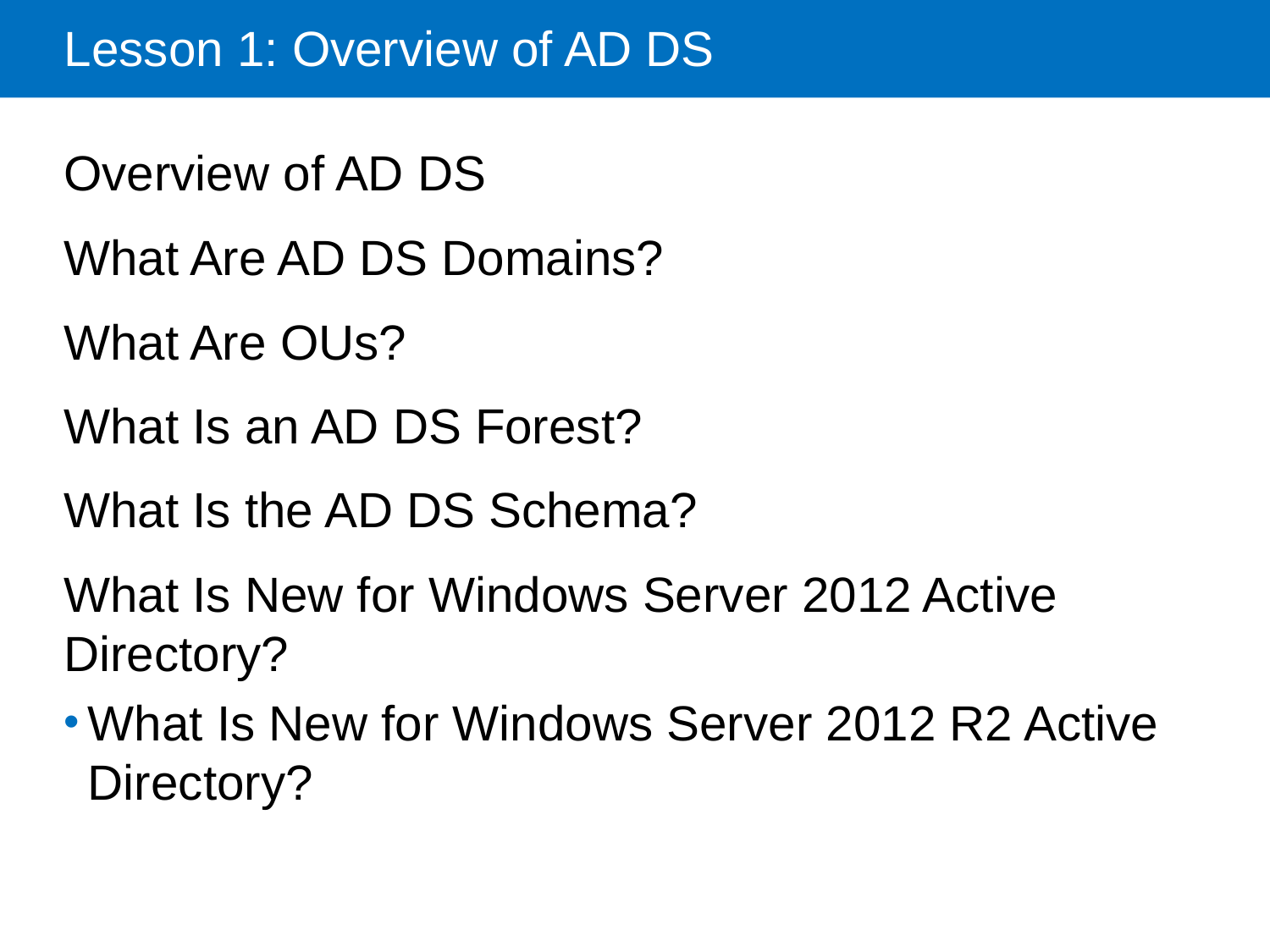

# Lesson 1: Overview of AD DS
Overview of AD DS
What Are AD DS Domains?
What Are OUs?
What Is an AD DS Forest?
What Is the AD DS Schema?
What Is New for Windows Server 2012 Active Directory?
What Is New for Windows Server 2012 R2 Active Directory?